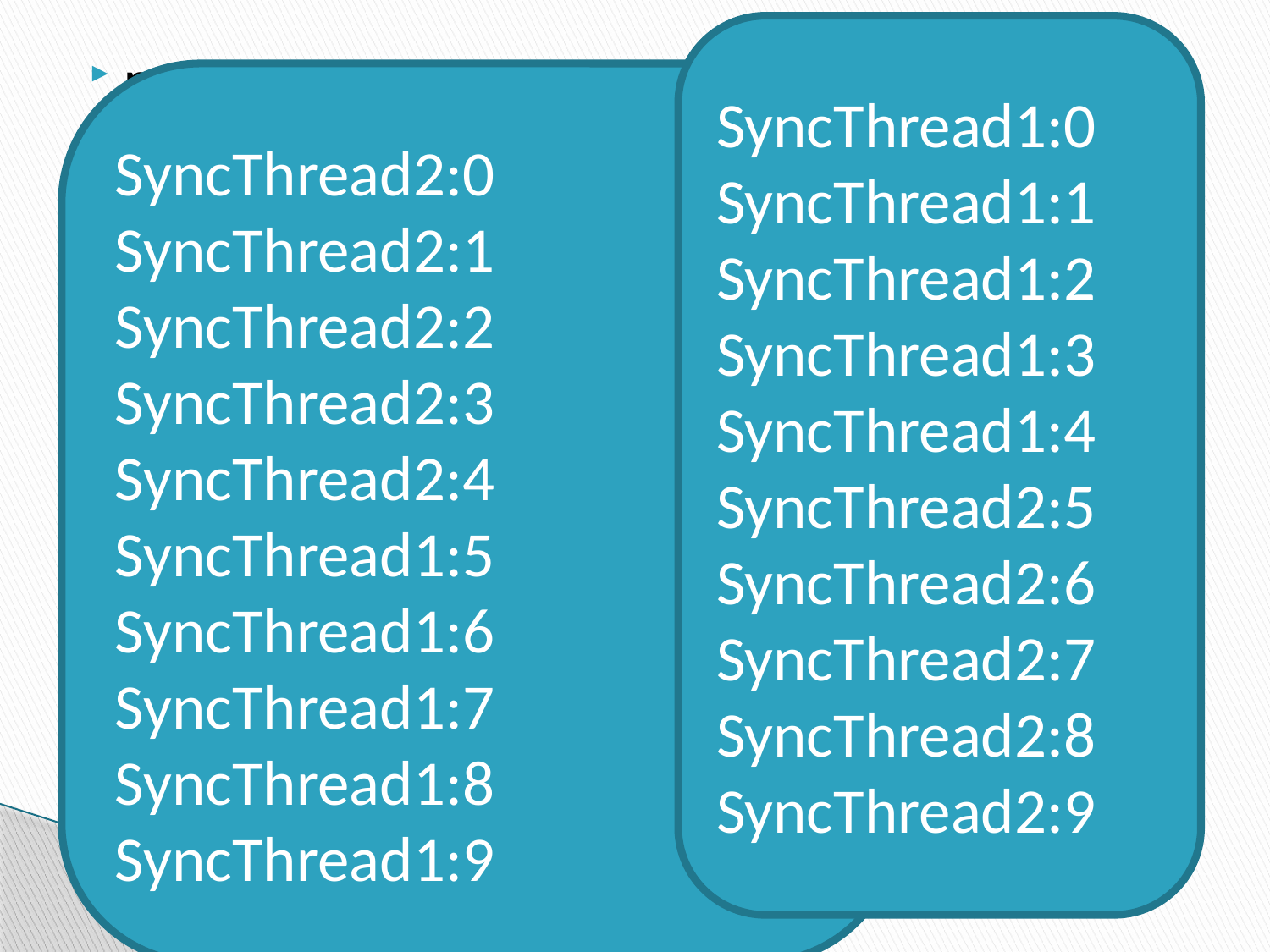

SyncThread1:0
SyncThread1:1
SyncThread1:2
SyncThread1:3
SyncThread1:4
SyncThread2:5
SyncThread2:6
SyncThread2:7
SyncThread2:8
SyncThread2:9
public static void main(String[] args) {
SyncThread syncThread = new SyncThread();
Thread thread1 = new Thread(syncThread, "SyncThread1");
Thread thread2 = new Thread(syncThread, "SyncThread2");
thread1.start();
thread2.start();
}
}

SyncThread2:0
SyncThread2:1
SyncThread2:2
SyncThread2:3
SyncThread2:4
SyncThread1:5
SyncThread1:6
SyncThread1:7
SyncThread1:8
SyncThread1:9